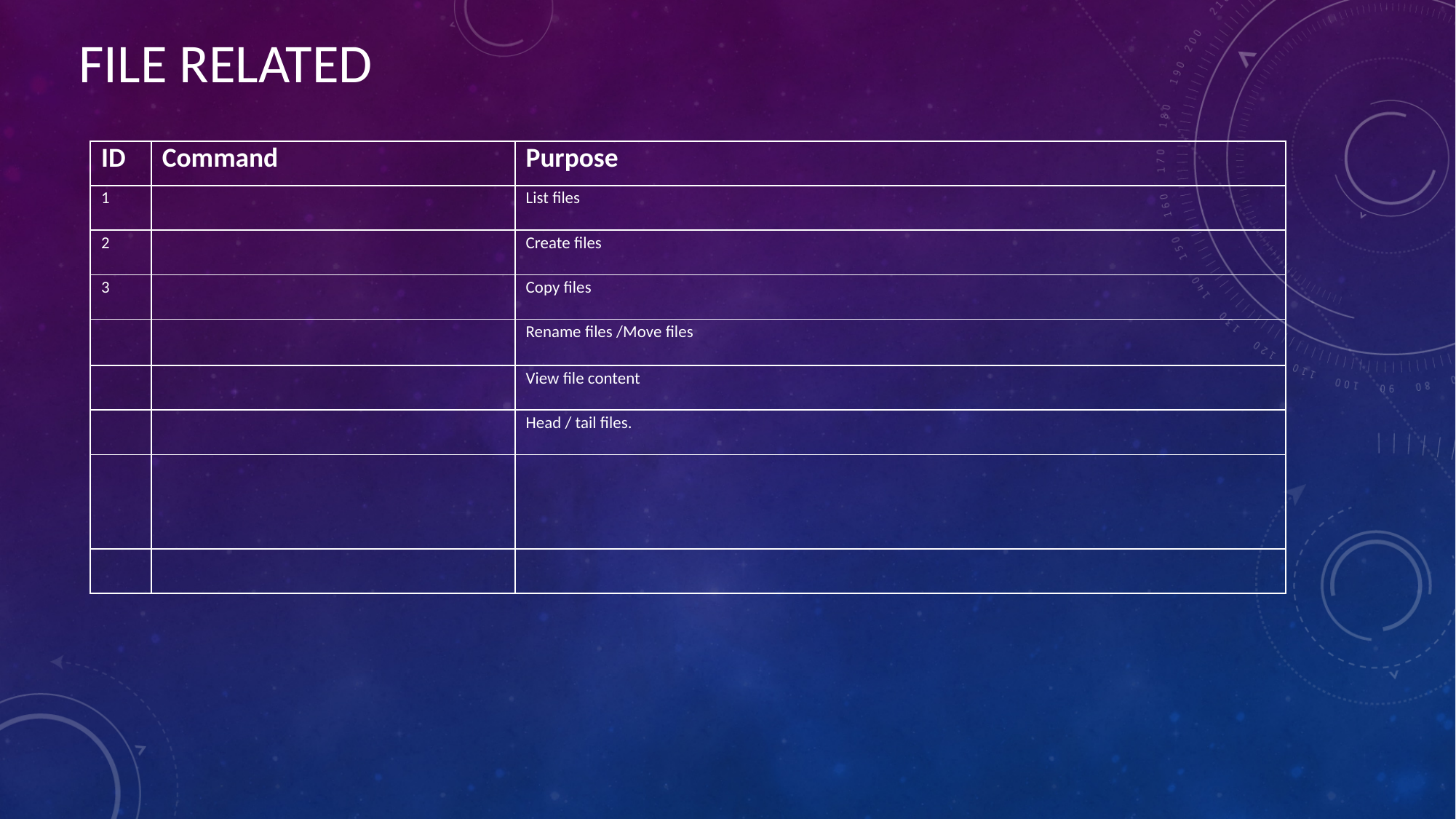

# FILE RELATED
| ID | Command | Purpose |
| --- | --- | --- |
| 1 |  | List files |
| 2 |  | Create files |
| 3 |  | Copy files |
|  |  | Rename files /Move files |
|  |  | View file content |
|  |  | Head / tail files. |
|  |  |  |
|  |  |  |